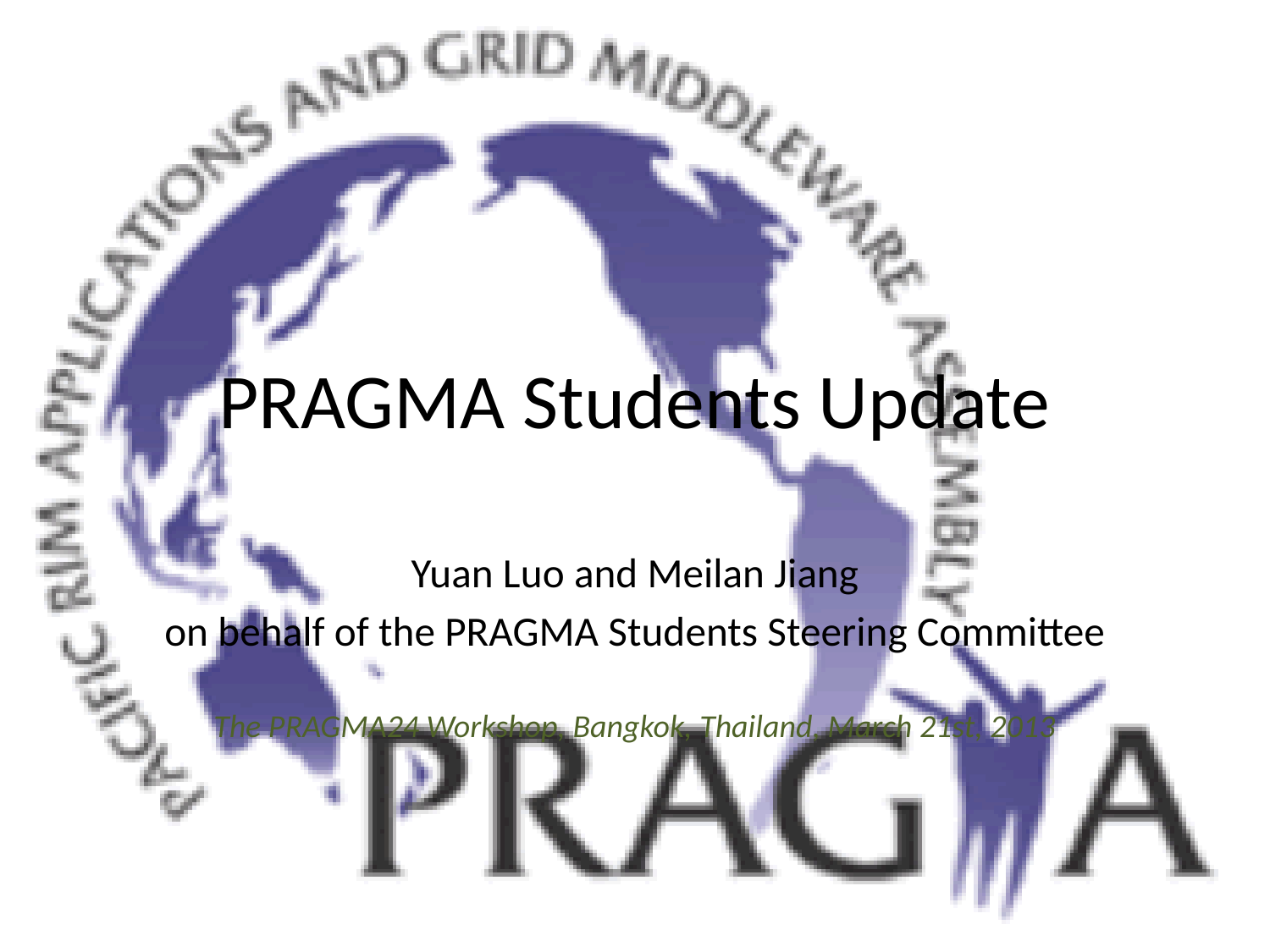

# PRAGMA Students Update
Yuan Luo and Meilan Jiang
on behalf of the PRAGMA Students Steering Committee

The PRAGMA24 Workshop, Bangkok, Thailand, March 21st, 2013